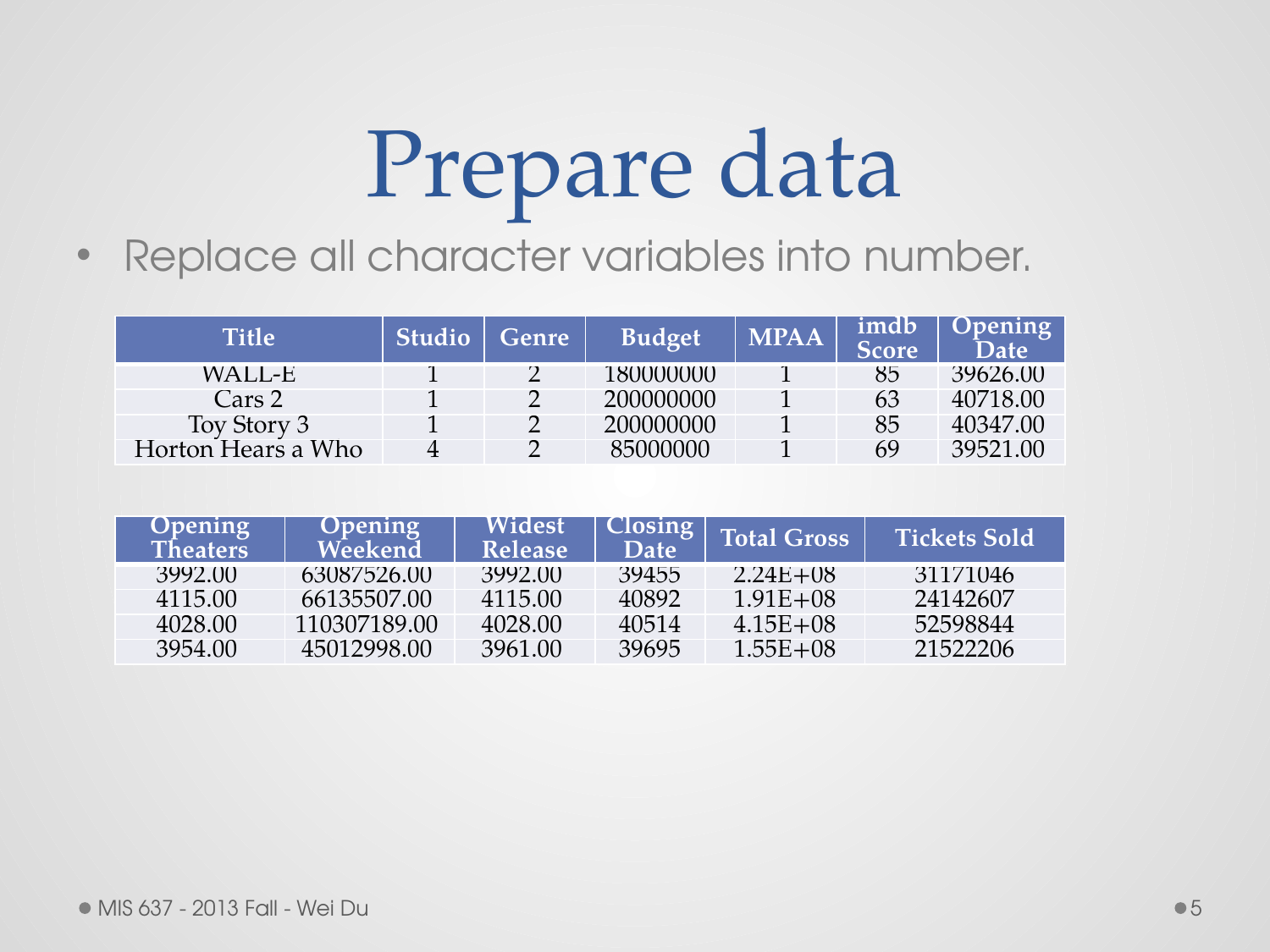

# Prepare data
Replace all character variables into number.

| Title | Studio | Genre | Budget | MPAA | imdb Score | Opening Date |
| --- | --- | --- | --- | --- | --- | --- |
| WALL-E | 1 | 2 | 180000000 | 1 | 85 | 39626.00 |
| Cars 2 | 1 | 2 | 200000000 | 1 | 63 | 40718.00 |
| Toy Story 3 | 1 | 2 | 200000000 | 1 | 85 | 40347.00 |
| Horton Hears a Who | 4 | 2 | 85000000 | 1 | 69 | 39521.00 |
| Opening Theaters | Opening Weekend | Widest Release | Closing Date | Total Gross | Tickets Sold |
| --- | --- | --- | --- | --- | --- |
| 3992.00 | 63087526.00 | 3992.00 | 39455 | 2.24E+08 | 31171046 |
| 4115.00 | 66135507.00 | 4115.00 | 40892 | 1.91E+08 | 24142607 |
| 4028.00 | 110307189.00 | 4028.00 | 40514 | 4.15E+08 | 52598844 |
| 3954.00 | 45012998.00 | 3961.00 | 39695 | 1.55E+08 | 21522206 |
MIS 637 - 2013 Fall - Wei Du
5